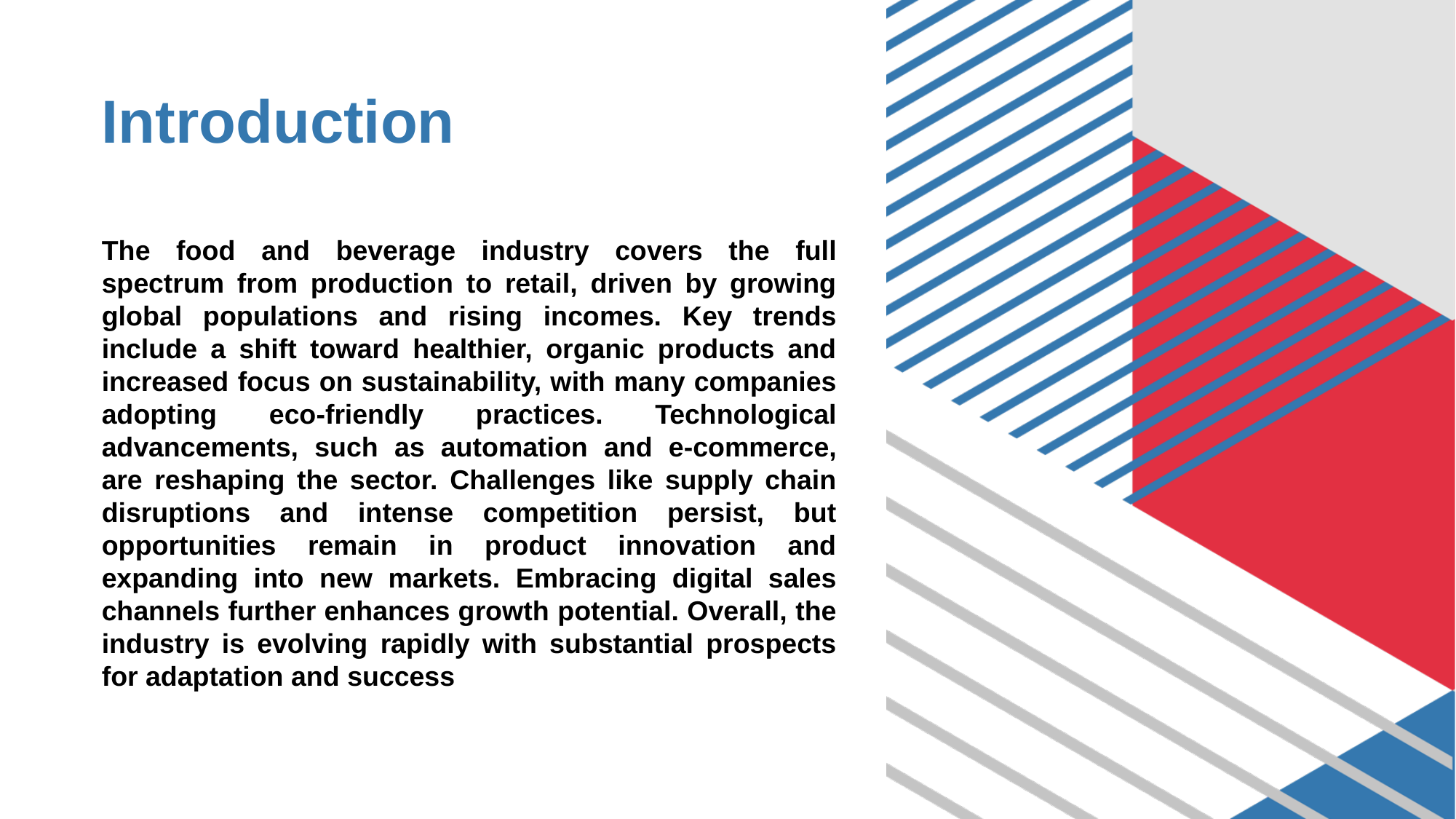

# Introduction
The food and beverage industry covers the full spectrum from production to retail, driven by growing global populations and rising incomes. Key trends include a shift toward healthier, organic products and increased focus on sustainability, with many companies adopting eco-friendly practices. Technological advancements, such as automation and e-commerce, are reshaping the sector. Challenges like supply chain disruptions and intense competition persist, but opportunities remain in product innovation and expanding into new markets. Embracing digital sales channels further enhances growth potential. Overall, the industry is evolving rapidly with substantial prospects for adaptation and success